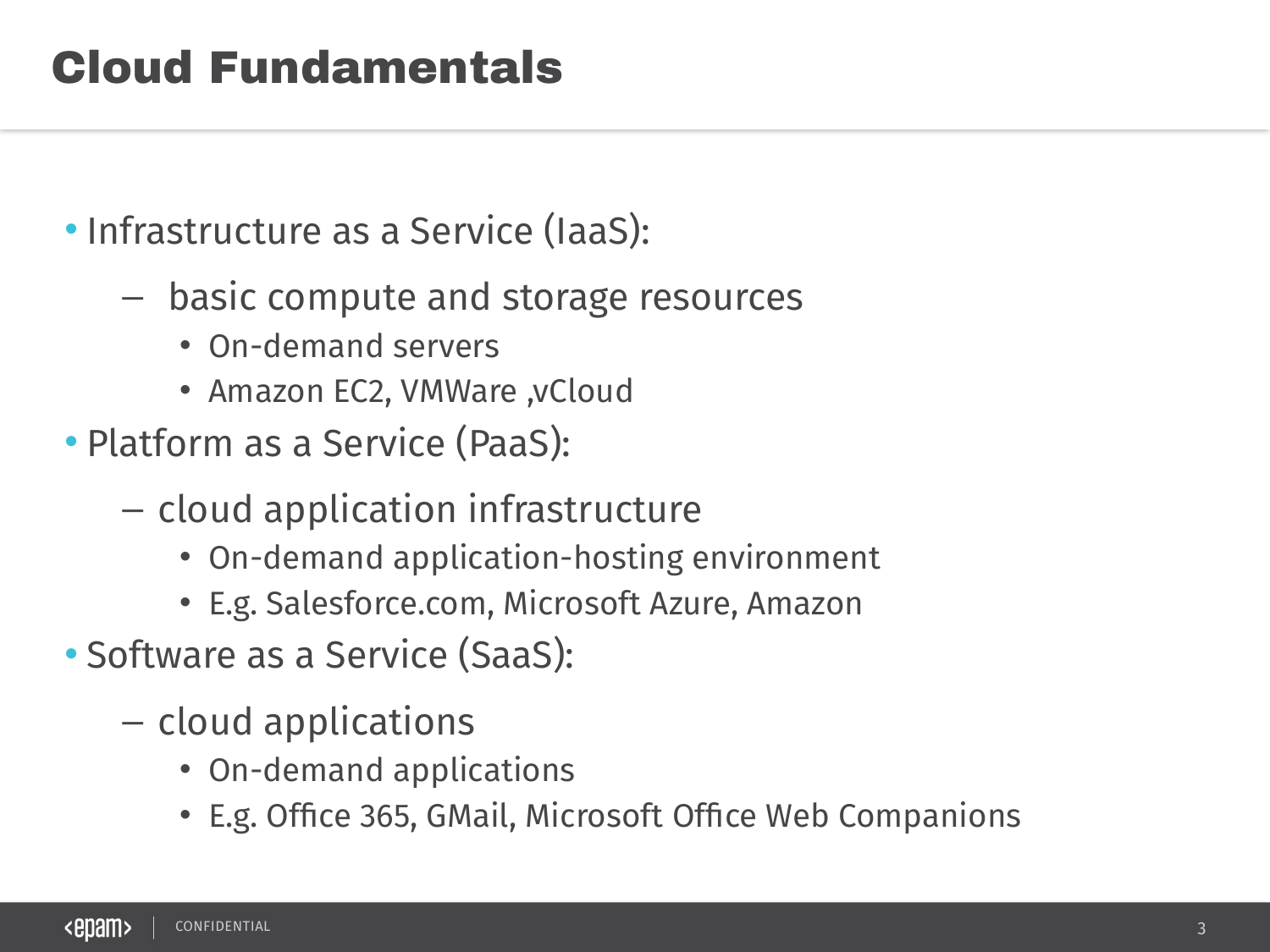

Cloud Fundamentals
Infrastructure as a Service (IaaS):
 basic compute and storage resources
On-demand servers
Amazon EC2, VMWare ,vCloud
Platform as a Service (PaaS):
cloud application infrastructure
On-demand application-hosting environment
E.g. Salesforce.com, Microsoft Azure, Amazon
Software as a Service (SaaS):
cloud applications
On-demand applications
E.g. Office 365, GMail, Microsoft Office Web Companions